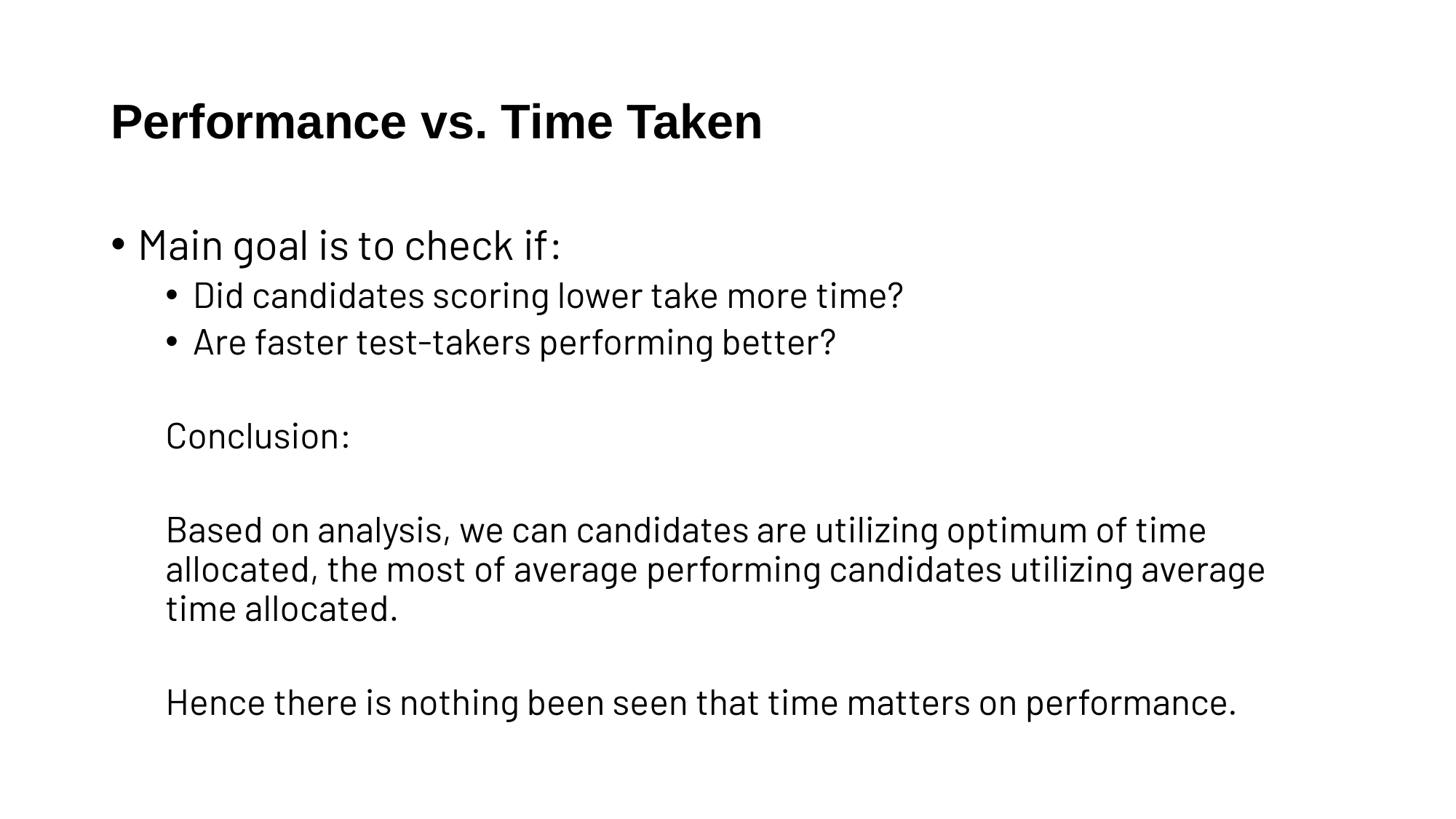

# Performance vs. Time Taken
Main goal is to check if:
Did candidates scoring lower take more time?
Are faster test-takers performing better?

Conclusion:

Based on analysis, we can candidates are utilizing optimum of time allocated, the most of average performing candidates utilizing average time allocated.

Hence there is nothing been seen that time matters on performance.